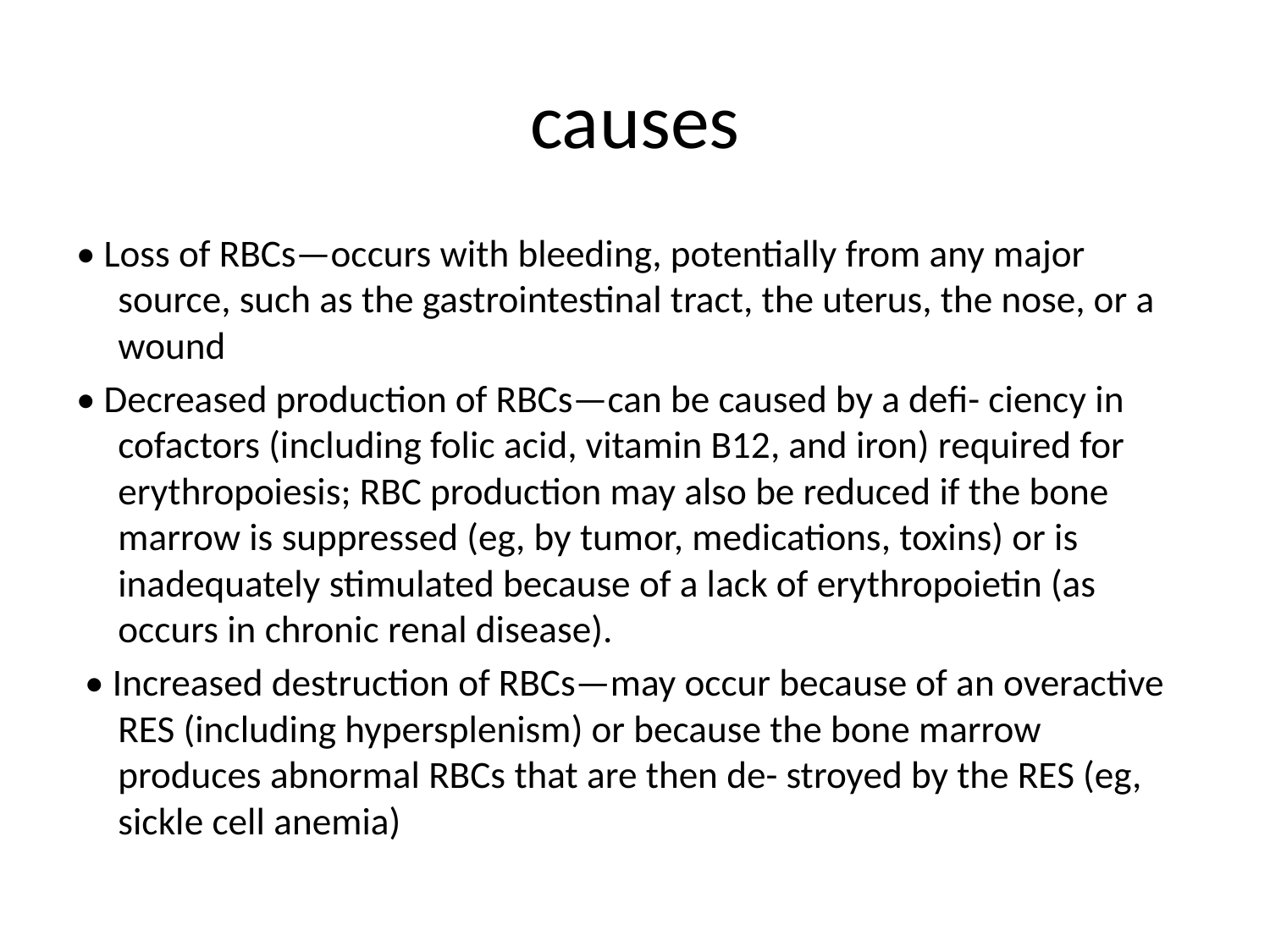

# causes
• Loss of RBCs—occurs with bleeding, potentially from any major source, such as the gastrointestinal tract, the uterus, the nose, or a wound
• Decreased production of RBCs—can be caused by a deﬁ- ciency in cofactors (including folic acid, vitamin B12, and iron) required for erythropoiesis; RBC production may also be reduced if the bone marrow is suppressed (eg, by tumor, medications, toxins) or is inadequately stimulated because of a lack of erythropoietin (as occurs in chronic renal disease).
 • Increased destruction of RBCs—may occur because of an overactive RES (including hypersplenism) or because the bone marrow produces abnormal RBCs that are then de- stroyed by the RES (eg, sickle cell anemia)